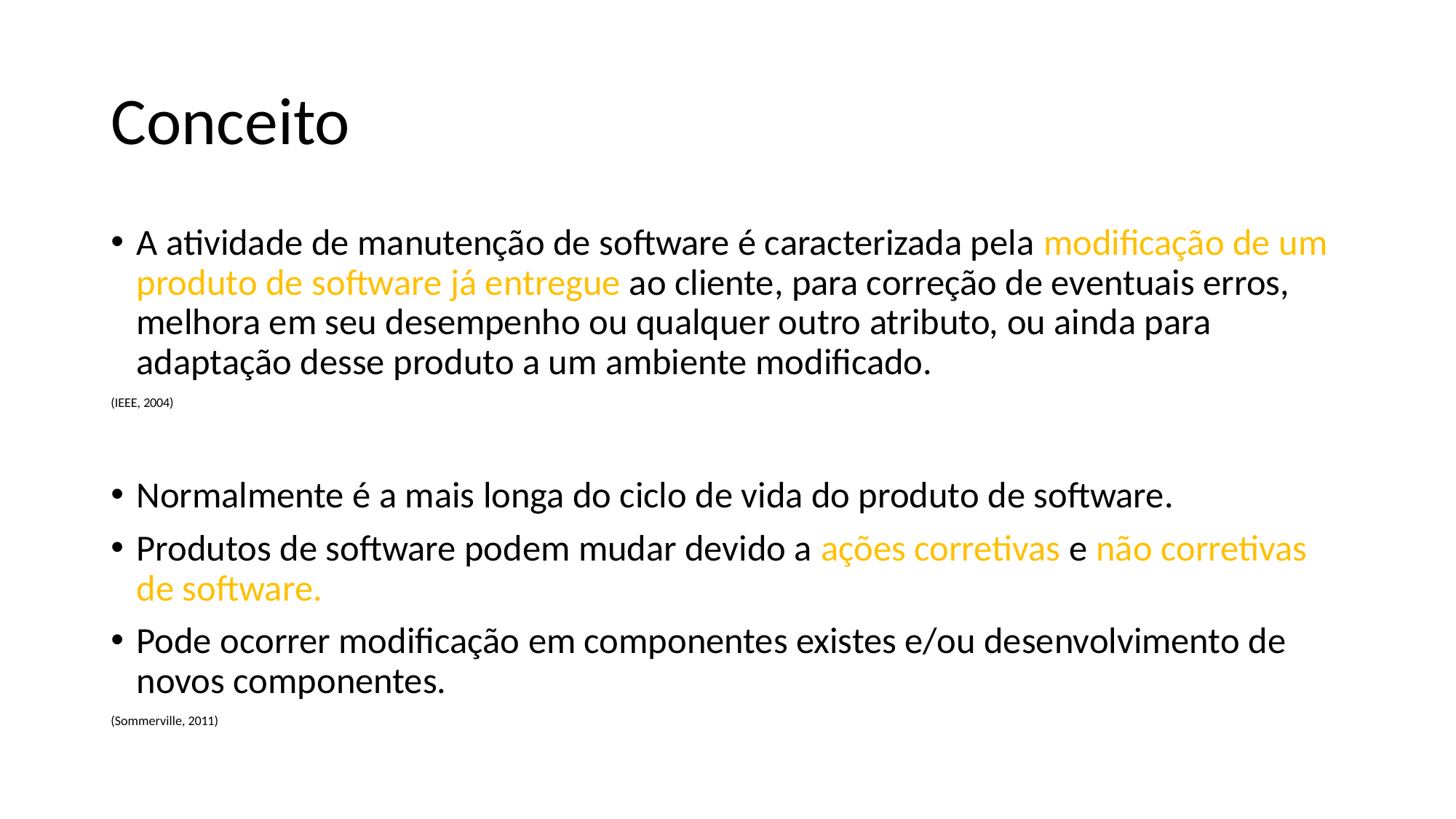

# Conceito
A atividade de manutenção de software é caracterizada pela modificação de um produto de software já entregue ao cliente, para correção de eventuais erros, melhora em seu desempenho ou qualquer outro atributo, ou ainda para adaptação desse produto a um ambiente modificado.
(IEEE, 2004)

Normalmente é a mais longa do ciclo de vida do produto de software.
Produtos de software podem mudar devido a ações corretivas e não corretivas de software.
Pode ocorrer modificação em componentes existes e/ou desenvolvimento de novos componentes.
(Sommerville, 2011)